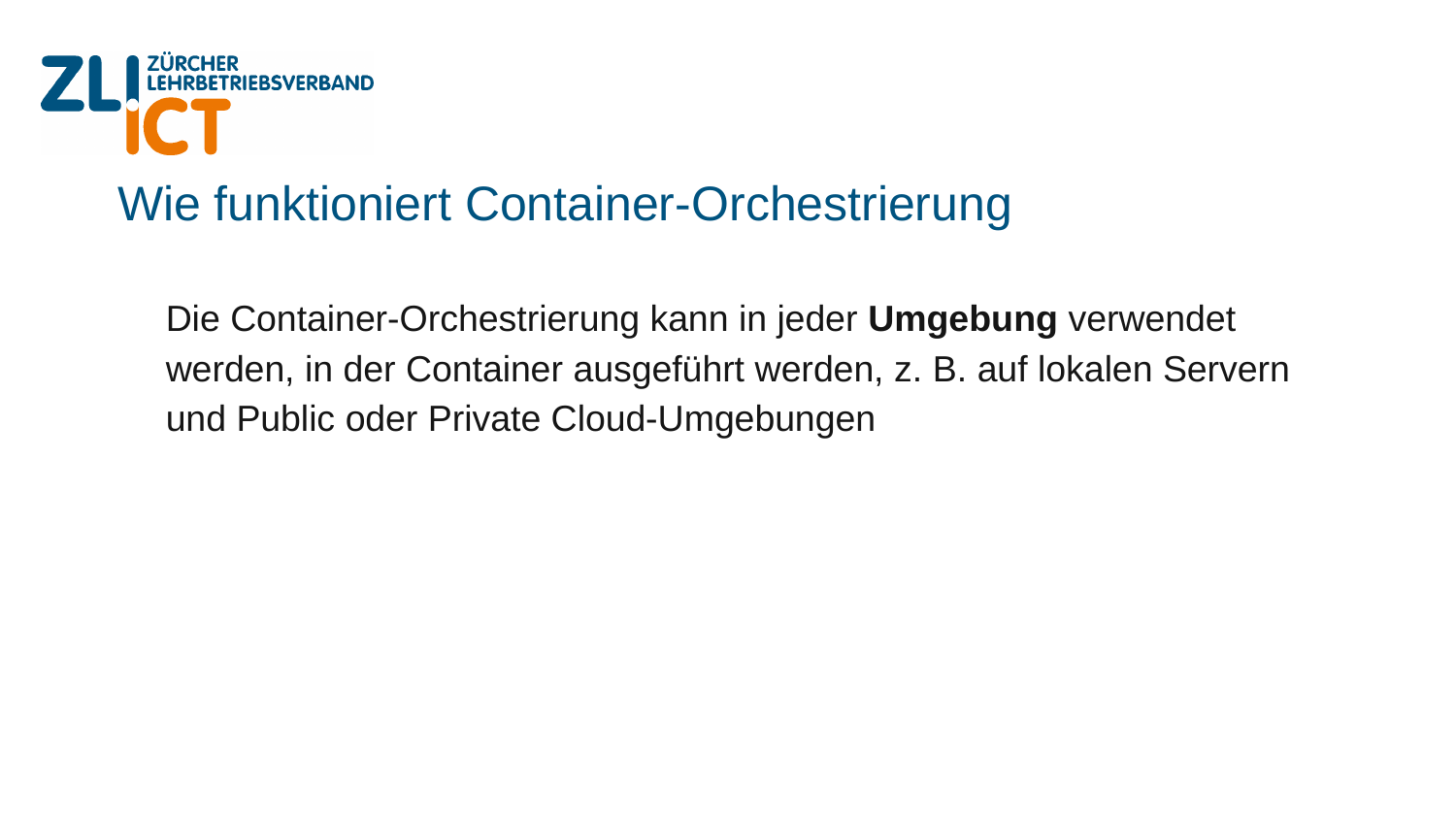

# Wie funktioniert Container-Orchestrierung

Die Container-Orchestrierung kann in jeder Umgebung verwendet werden, in der Container ausgeführt werden, z. B. auf lokalen Servern und Public oder Private Cloud-Umgebungen